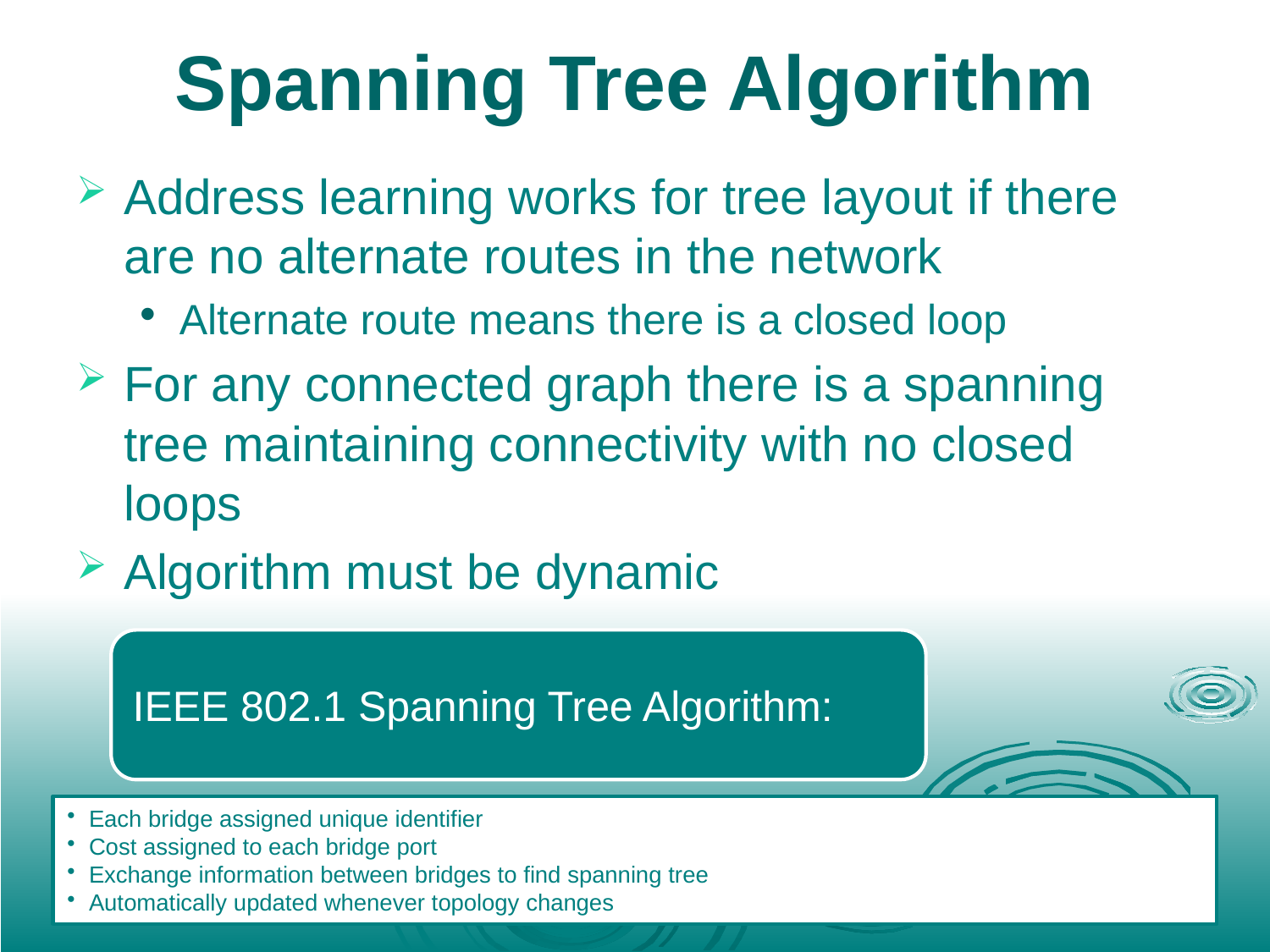

# Spanning Tree Algorithm
Address learning works for tree layout if there are no alternate routes in the network
Alternate route means there is a closed loop
For any connected graph there is a spanning tree maintaining connectivity with no closed loops
Algorithm must be dynamic

IEEE 802.1 Spanning Tree Algorithm:
Each bridge assigned unique identifier
Cost assigned to each bridge port
Exchange information between bridges to find spanning tree
Automatically updated whenever topology changes